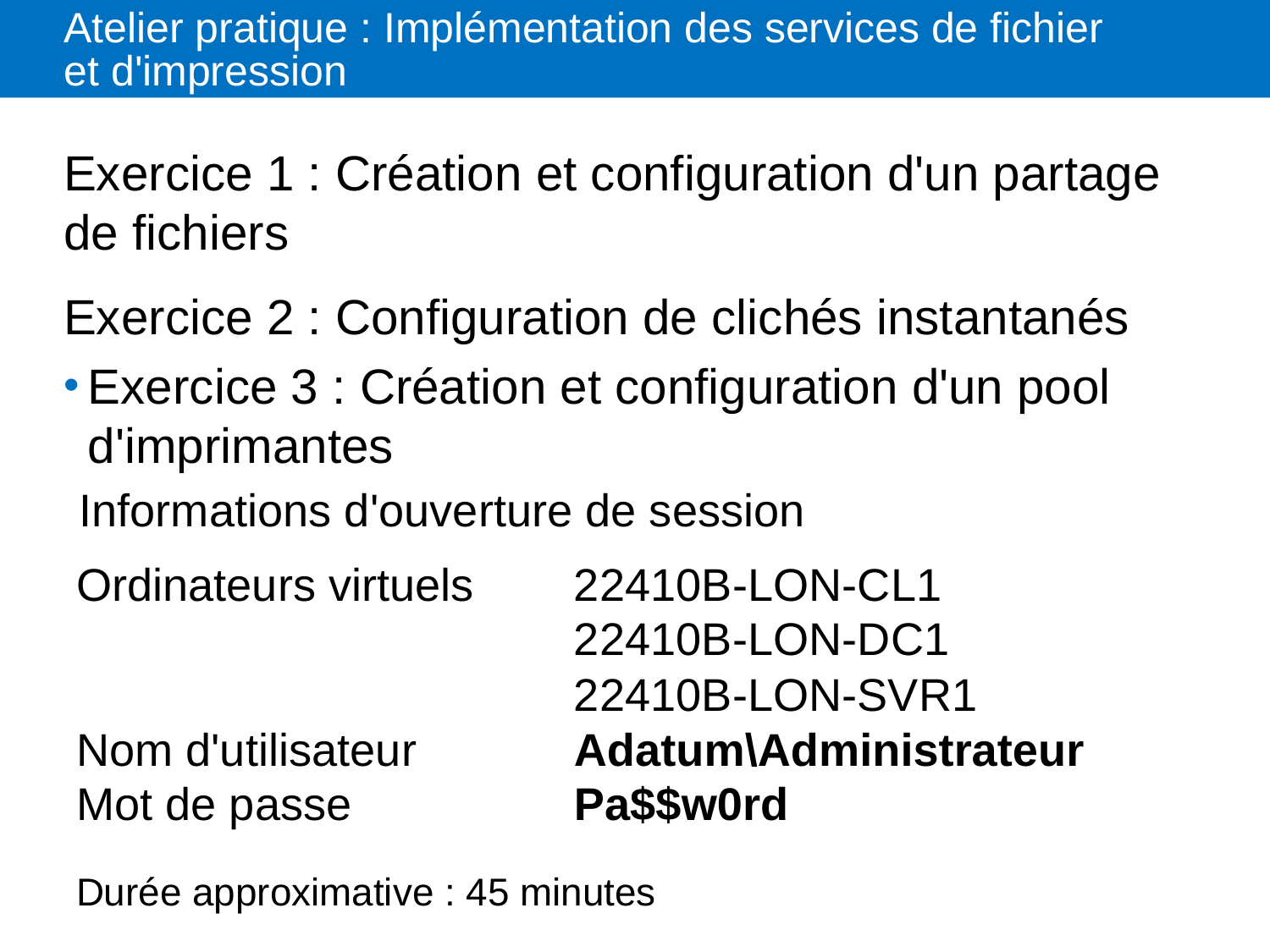

# Atelier pratique : Implémentation des services de fichier et d'impression
Exercice 1 : Création et configuration d'un partage de fichiers
Exercice 2 : Configuration de clichés instantanés
Exercice 3 : Création et configuration d'un pool d'imprimantes
Informations d'ouverture de session
Ordinateurs virtuels	22410B-LON-CL1
	22410B-LON-DC1
	22410B-LON-SVR1
Nom d'utilisateur	Adatum\Administrateur
Mot de passe	Pa$$w0rd
Durée approximative : 45 minutes